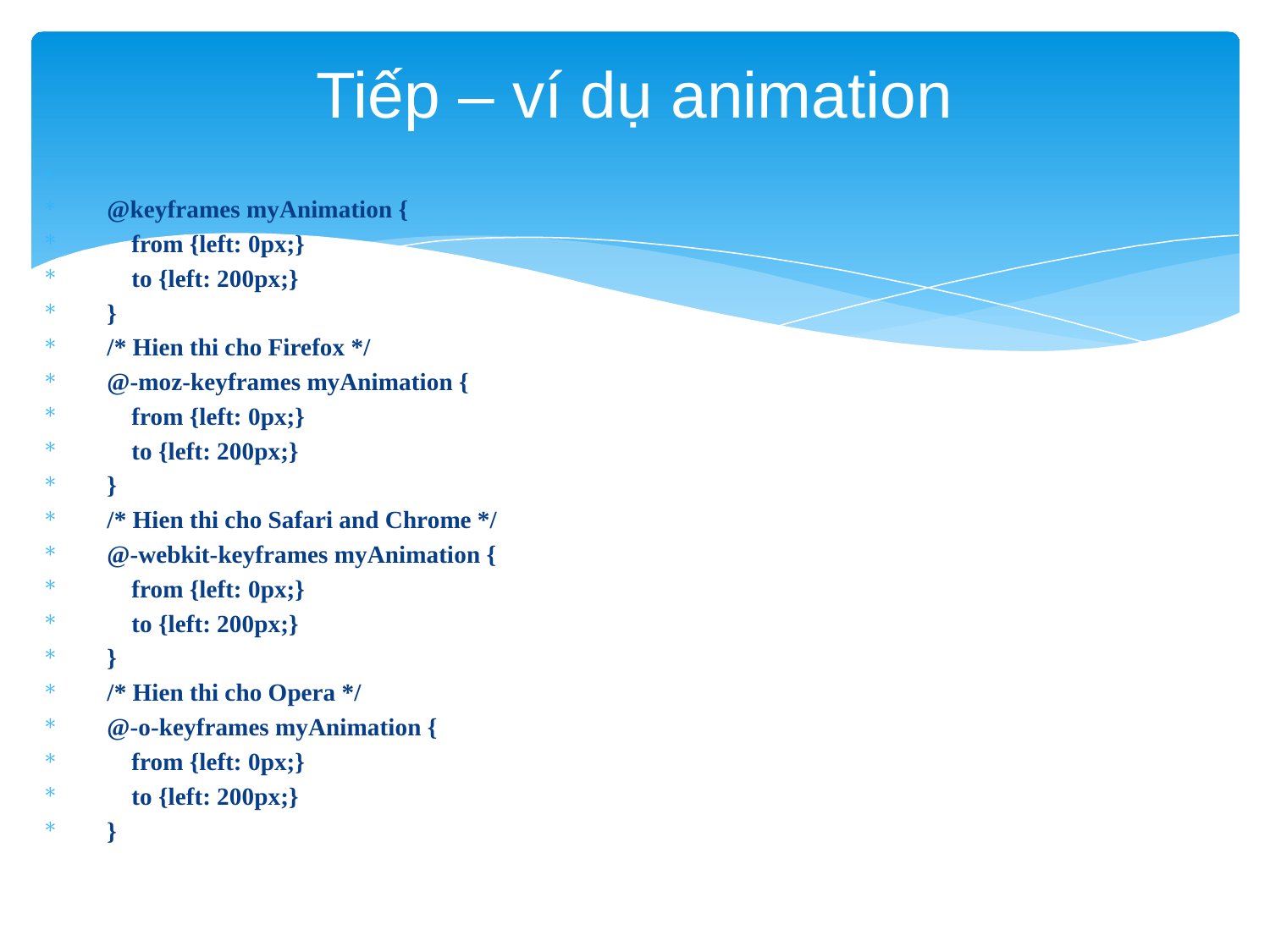

# Tiếp – ví dụ animation

    @keyframes myAnimation {
        from {left: 0px;}
        to {left: 200px;}
    }
    /* Hien thi cho Firefox */
    @-moz-keyframes myAnimation {
        from {left: 0px;}
        to {left: 200px;}
    }
    /* Hien thi cho Safari and Chrome */
    @-webkit-keyframes myAnimation {
        from {left: 0px;}
        to {left: 200px;}
    }
    /* Hien thi cho Opera */
    @-o-keyframes myAnimation {
        from {left: 0px;}
        to {left: 200px;}
    }